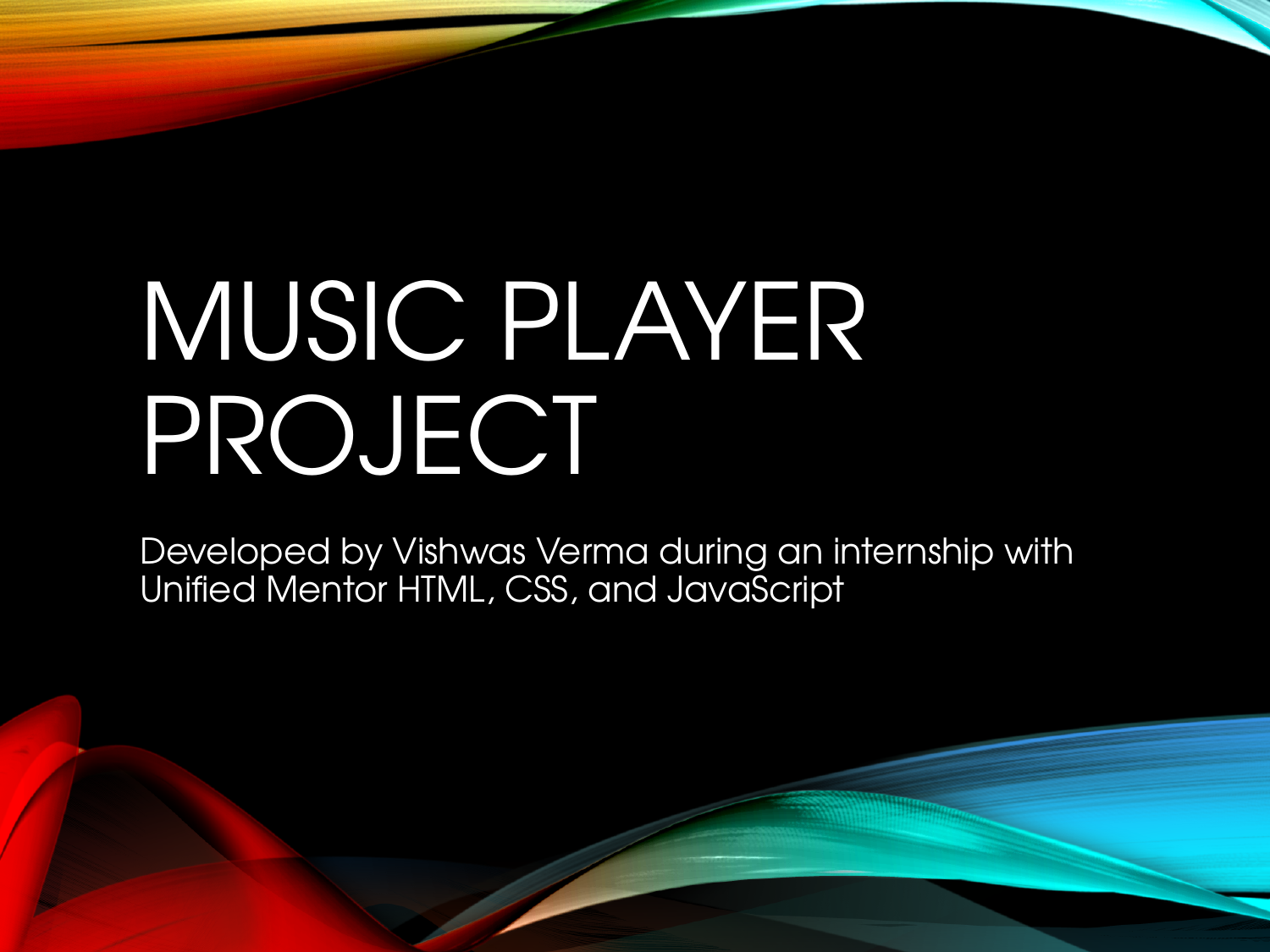

# Music Player Project
Developed by Vishwas Verma during an internship with Unified Mentor HTML, CSS, and JavaScript